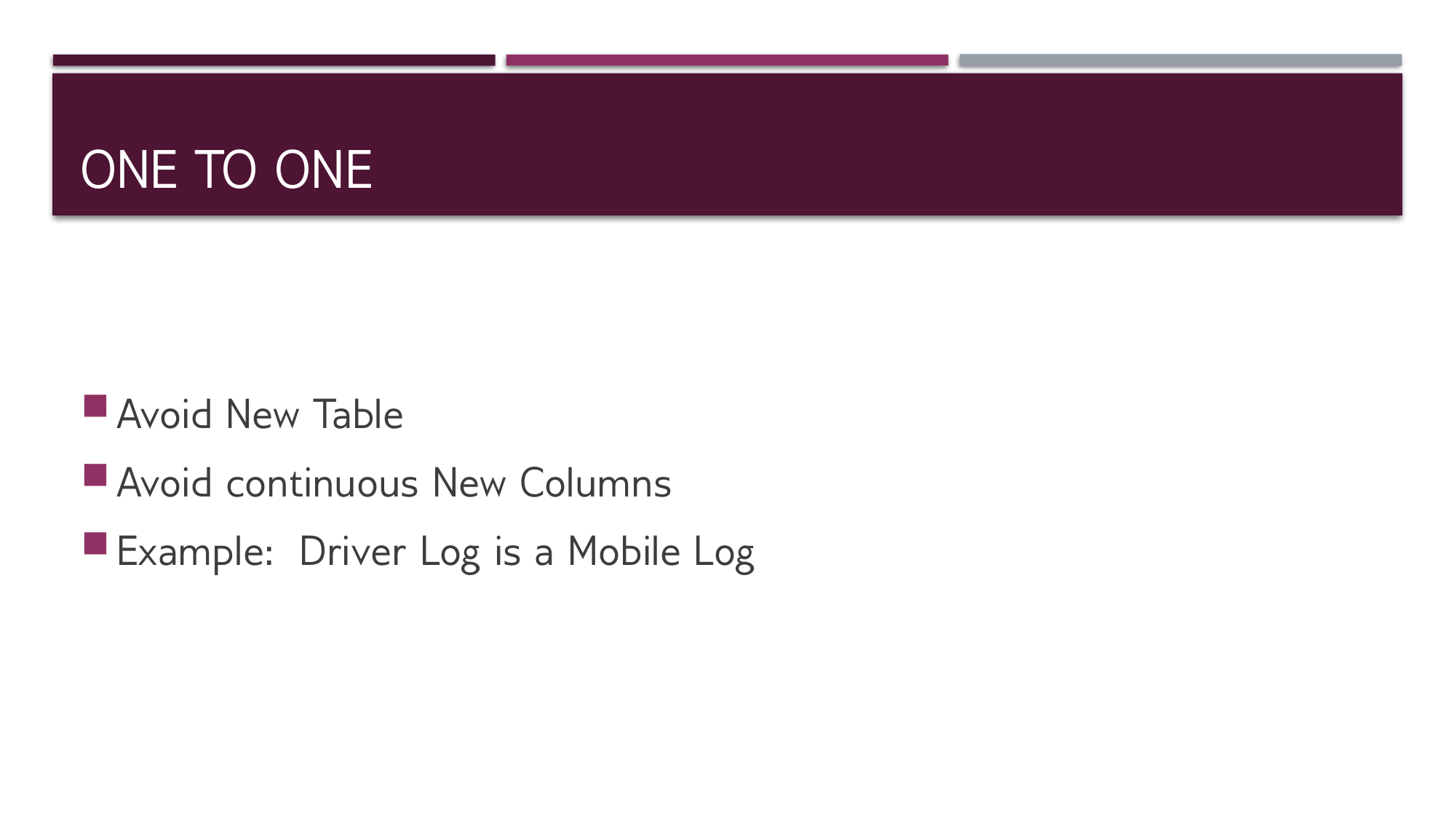

# One to One
Avoid New Table
Avoid continuous New Columns
Example:  Driver Log is a Mobile Log